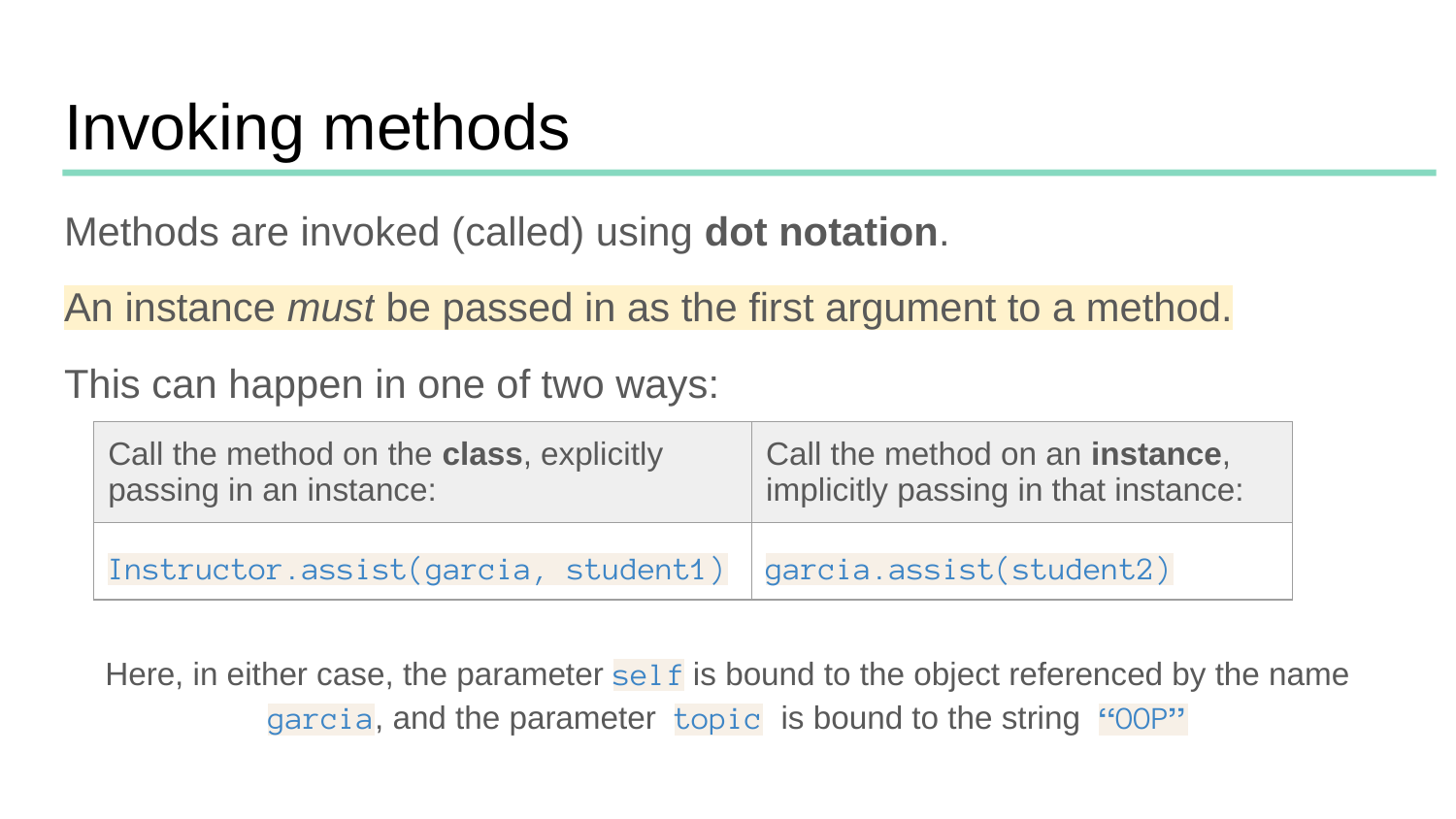

# Invoking methods
Methods are invoked (called) using dot notation.
An instance must be passed in as the first argument to a method.
This can happen in one of two ways:
| Call the method on the class, explicitly passing in an instance: | Call the method on an instance, implicitly passing in that instance: |
| --- | --- |
| Instructor.assist(garcia, student1) | garcia.assist(student2) |
Here, in either case, the parameter self is bound to the object referenced by the name garcia, and the parameter  topic  is bound to the string  “OOP”